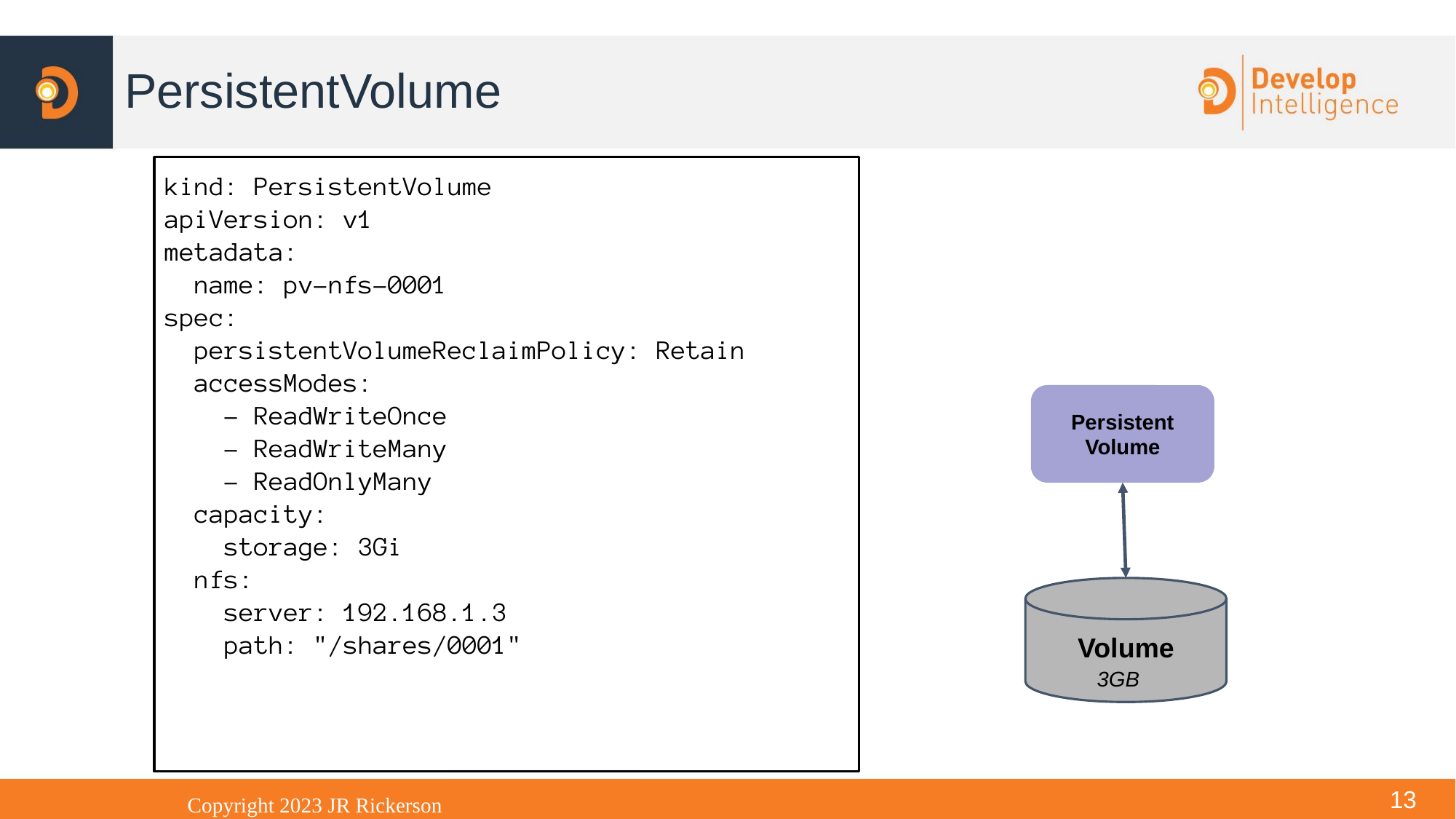

# PersistentVolume
kind: PersistentVolume
apiVersion: v1
metadata:
  name: pv-nfs-0001
spec:
  persistentVolumeReclaimPolicy: Retain
  accessModes:
    - ReadWriteOnce
    - ReadWriteMany
    - ReadOnlyMany
  capacity:
    storage: 3Gi
  nfs:
    server: 192.168.1.3
    path: "/shares/0001"

Persistent
Volume

Volume
3GB
13
Copyright 2023 JR Rickerson